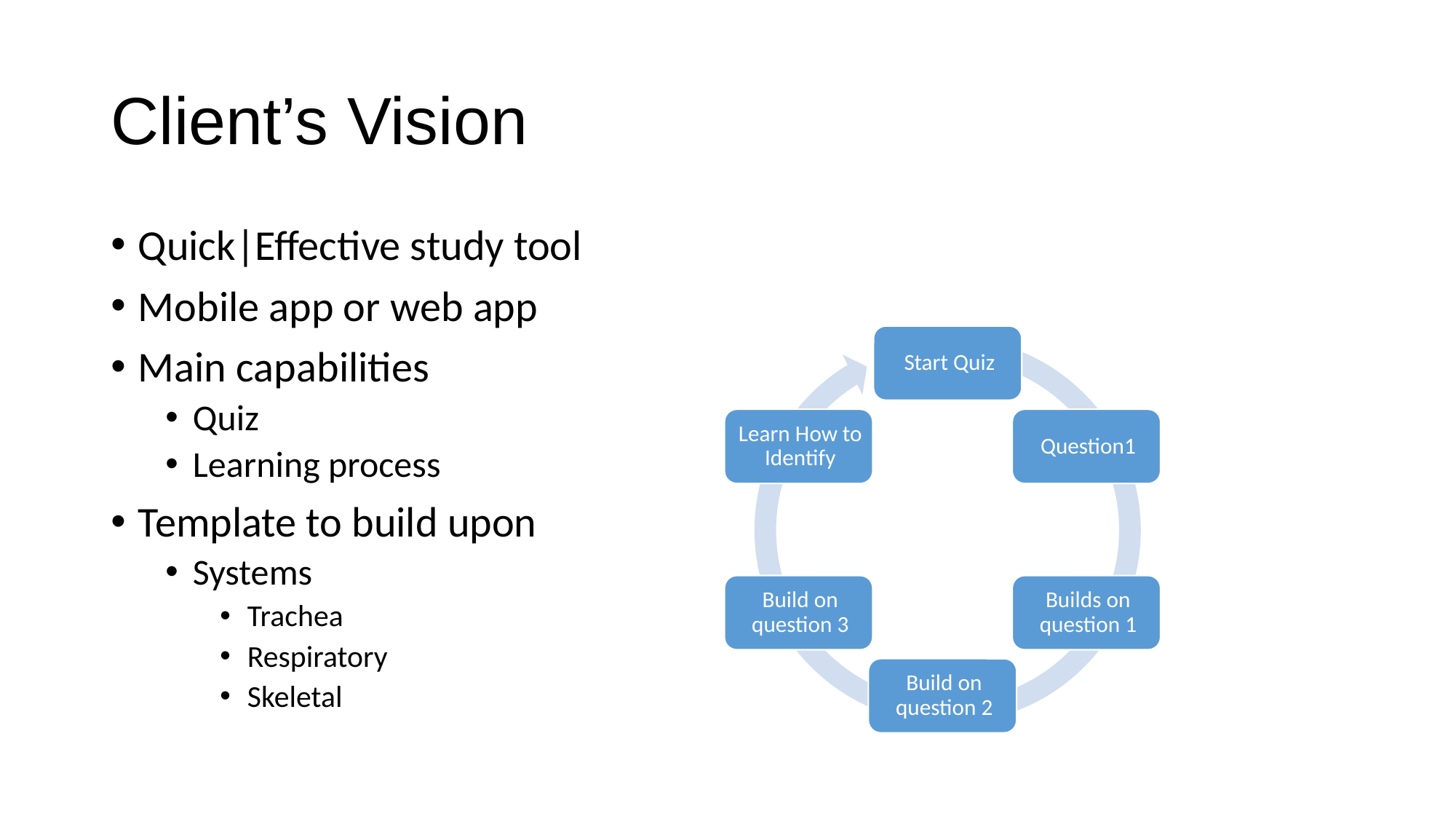

# Client’s Vision
Quick|Effective study tool
Mobile app or web app
Main capabilities
Quiz
Learning process
Template to build upon
Systems
Trachea
Respiratory
Skeletal
Start Quiz
Question1
Builds on question 1
Build on question 2
Build on question 3
Learn How to Identify